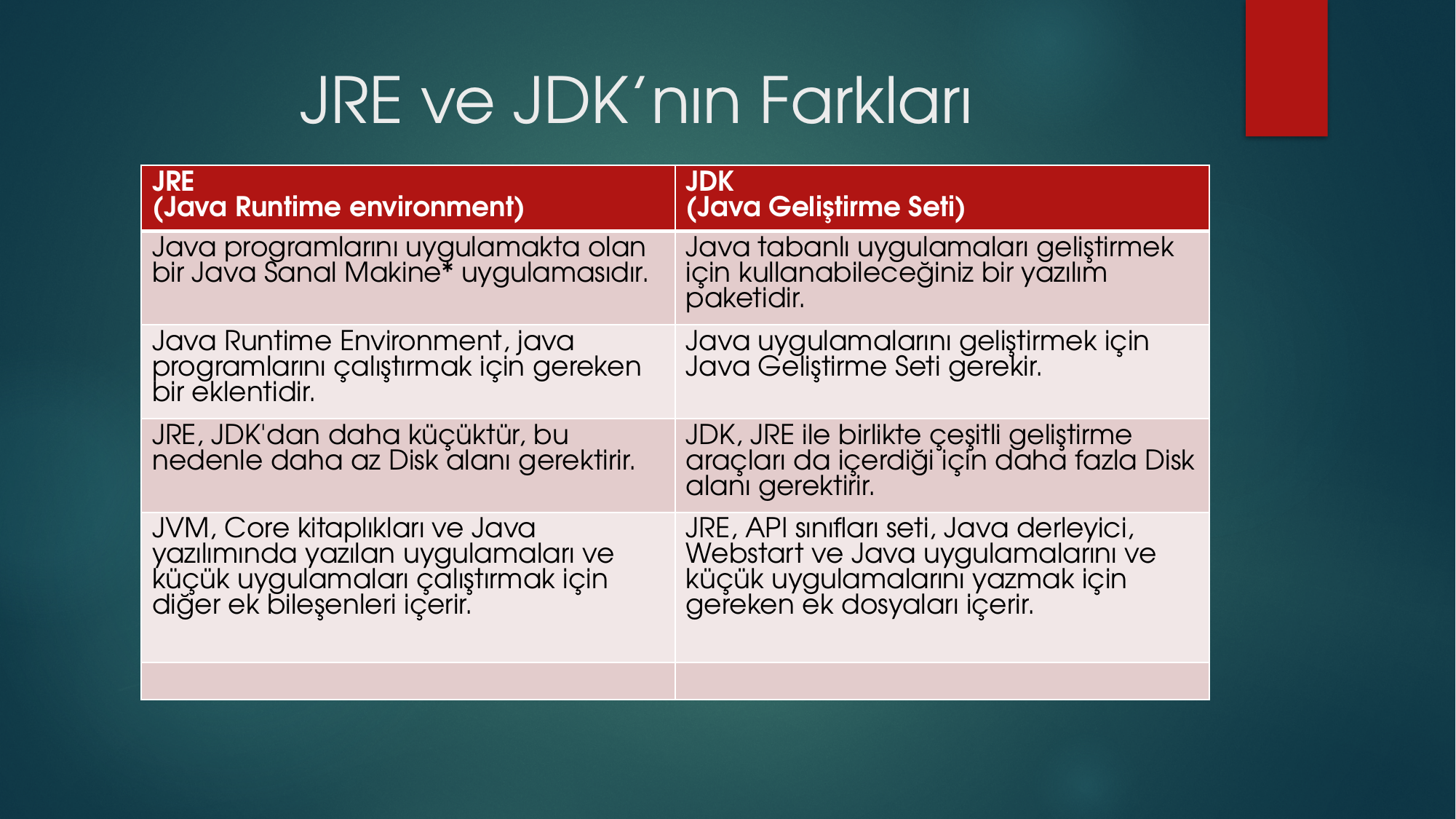

# JRE ve JDK’nın Farkları
| JRE (Java Runtime environment) | JDK (Java Geliştirme Seti) |
| --- | --- |
| Java programlarını uygulamakta olan bir Java Sanal Makine\* uygulamasıdır. | Java tabanlı uygulamaları geliştirmek için kullanabileceğiniz bir yazılım paketidir. |
| Java Runtime Environment, java programlarını çalıştırmak için gereken bir eklentidir. | Java uygulamalarını geliştirmek için Java Geliştirme Seti gerekir. |
| JRE, JDK'dan daha küçüktür, bu nedenle daha az Disk alanı gerektirir. | JDK, JRE ile birlikte çeşitli geliştirme araçları da içerdiği için daha fazla Disk alanı gerektirir. |
| JVM, Core kitaplıkları ve Java yazılımında yazılan uygulamaları ve küçük uygulamaları çalıştırmak için diğer ek bileşenleri içerir. | JRE, API sınıfları seti, Java derleyici, Webstart ve Java uygulamalarını ve küçük uygulamalarını yazmak için gereken ek dosyaları içerir. |
|  |  |